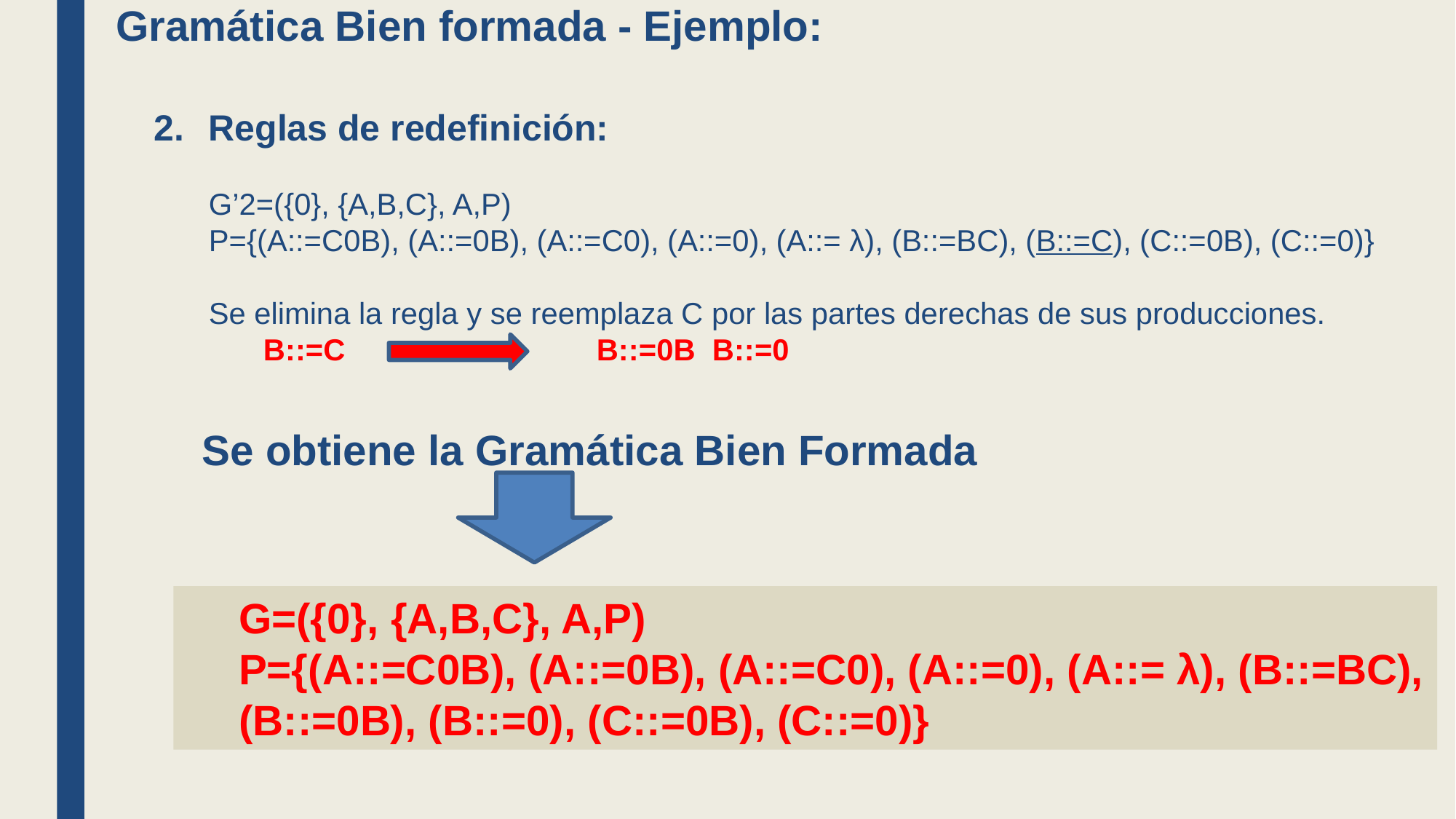

Gramática Bien formada - Ejemplo:

Reglas de redefinición:

G’2=({0}, {A,B,C}, A,P)
P={(A::=C0B), (A::=0B), (A::=C0), (A::=0), (A::= λ), (B::=BC), (B::=C), (C::=0B), (C::=0)}

Se elimina la regla y se reemplaza C por las partes derechas de sus producciones.
B::=C                              B::=0B  B::=0

Se obtiene la Gramática Bien Formada

G=({0}, {A,B,C}, A,P)
P={(A::=C0B), (A::=0B), (A::=C0), (A::=0), (A::= λ), (B::=BC), (B::=0B), (B::=0), (C::=0B), (C::=0)}